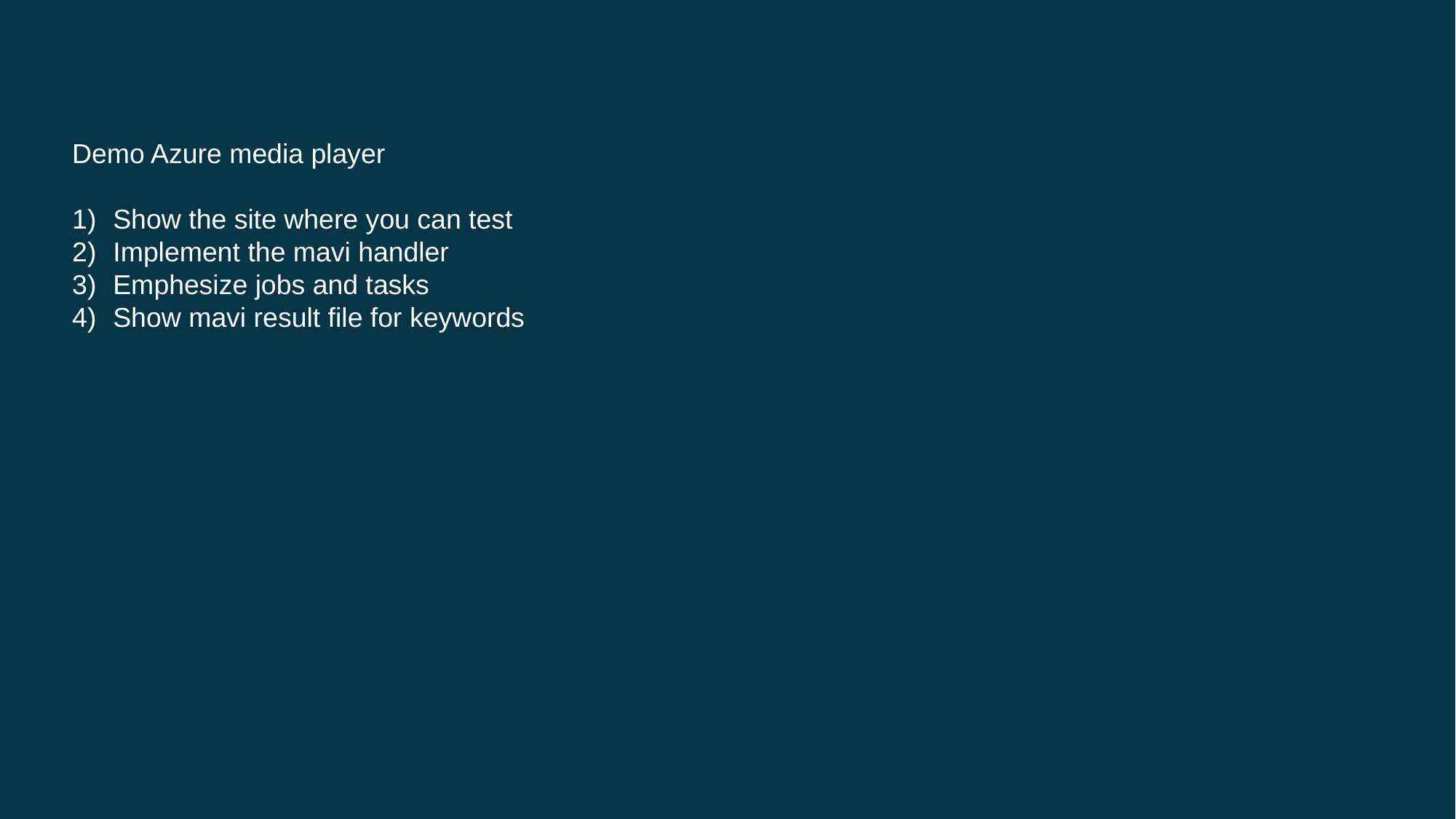

Demo Azure media player

Show the site where you can test
Implement the mavi handler
Emphesize jobs and tasks
Show mavi result file for keywords